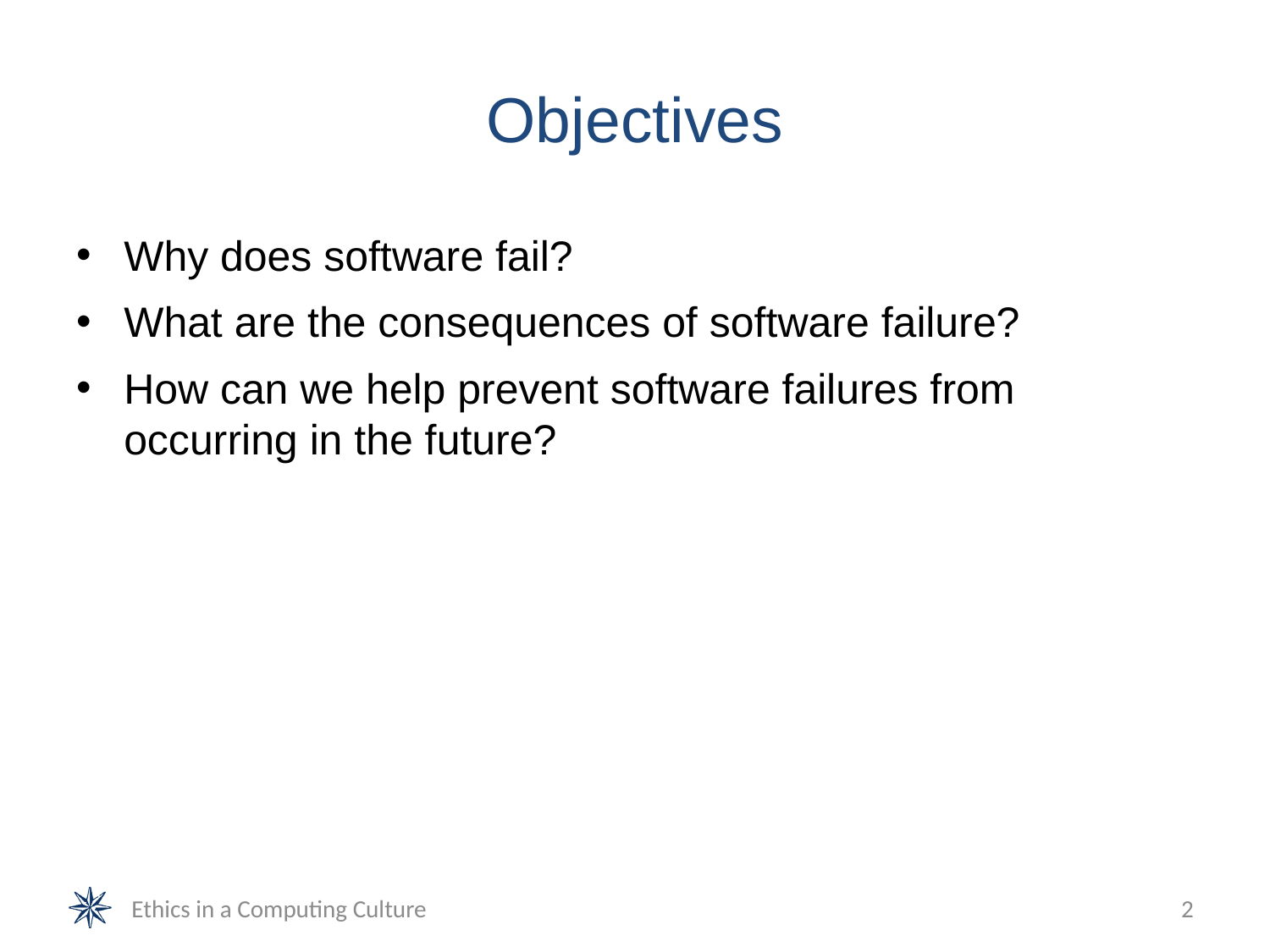

# Objectives
Why does software fail?
What are the consequences of software failure?
How can we help prevent software failures from occurring in the future?
Ethics in a Computing Culture
2